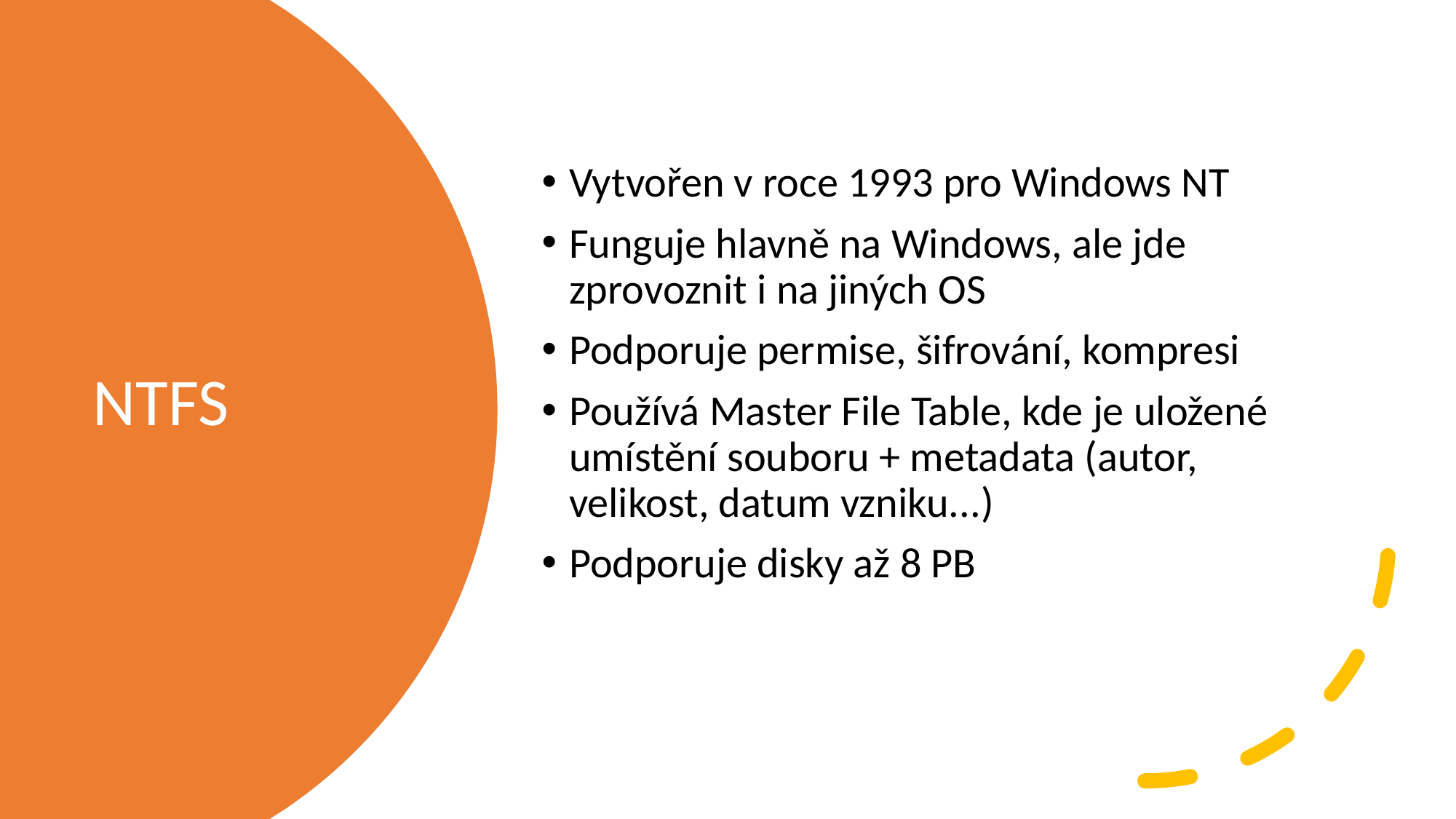

Vytvořen v roce 1993 pro Windows NT
Funguje hlavně na Windows, ale jde zprovoznit i na jiných OS
Podporuje permise, šifrování, kompresi
Používá Master File Table, kde je uložené umístění souboru + metadata (autor, velikost, datum vzniku...)
Podporuje disky až 8 PB

# NTFS